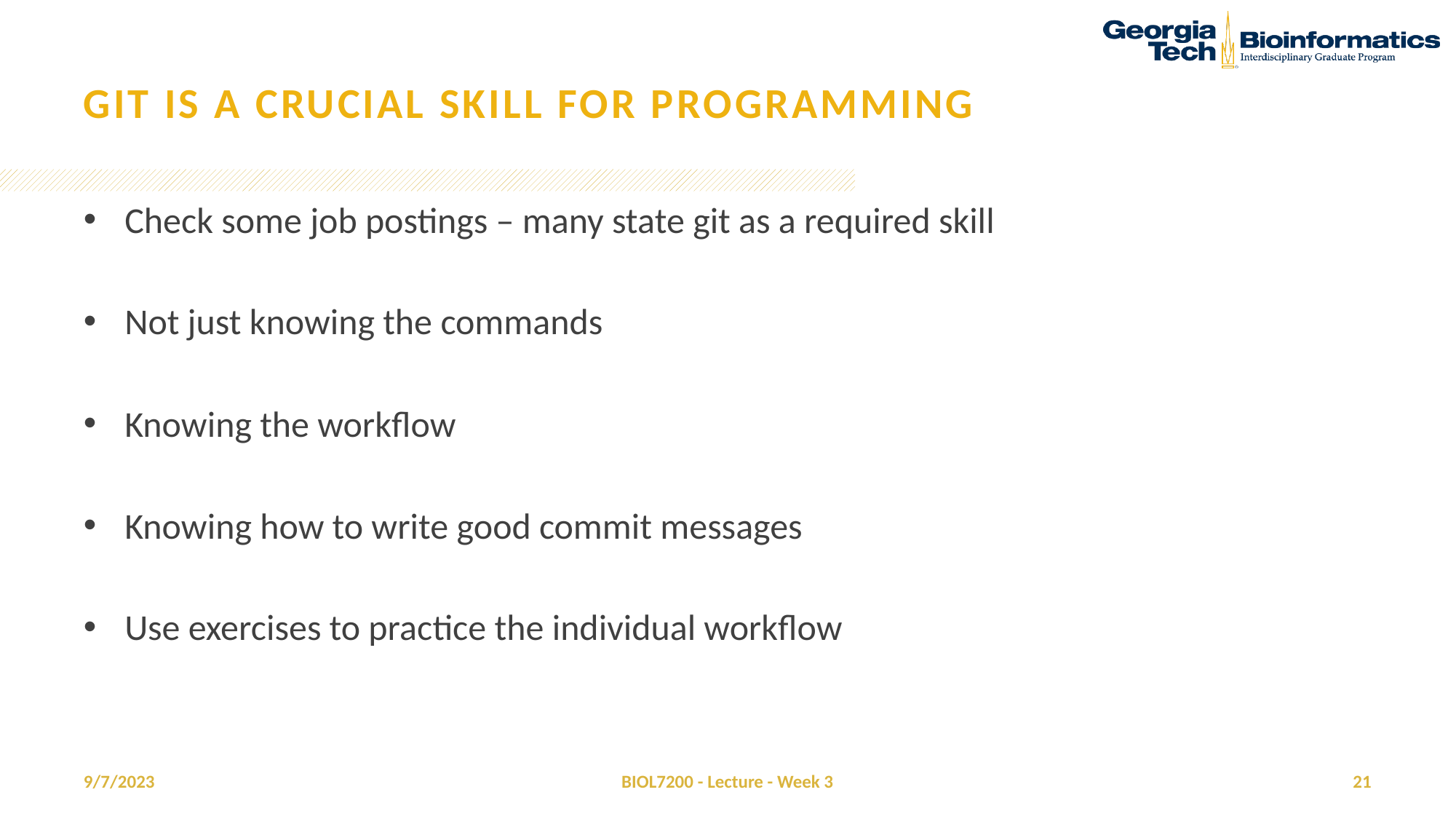

# Git is a crucial skill for programming
Check some job postings – many state git as a required skill

Not just knowing the commands

Knowing the workflow

Knowing how to write good commit messages

Use exercises to practice the individual workflow

9/7/2023
BIOL7200 - Lecture - Week 3
21